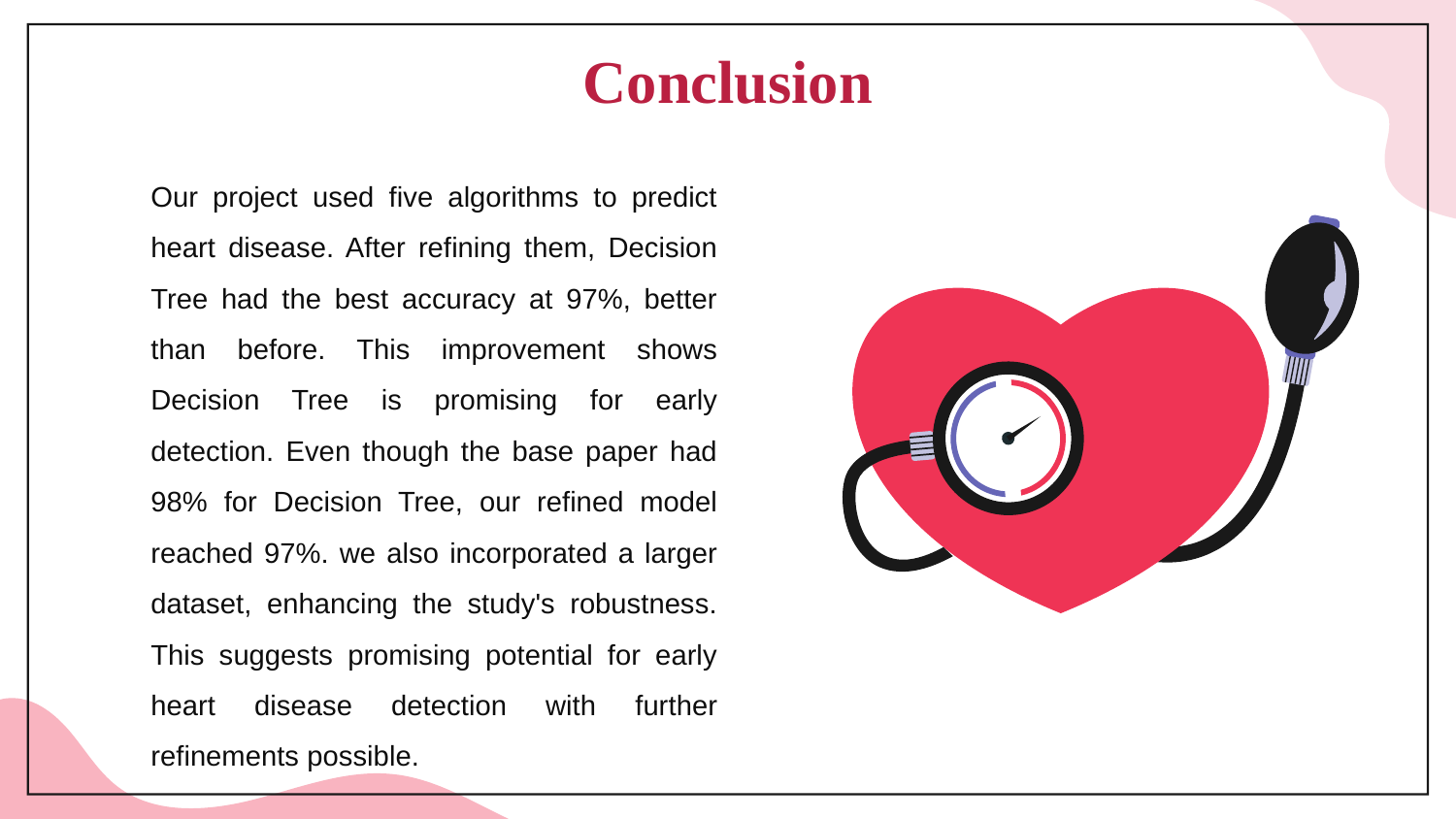

Conclusion
Our project used five algorithms to predict heart disease. After refining them, Decision Tree had the best accuracy at 97%, better than before. This improvement shows Decision Tree is promising for early detection. Even though the base paper had 98% for Decision Tree, our refined model reached 97%. we also incorporated a larger dataset, enhancing the study's robustness. This suggests promising potential for early heart disease detection with further refinements possible.